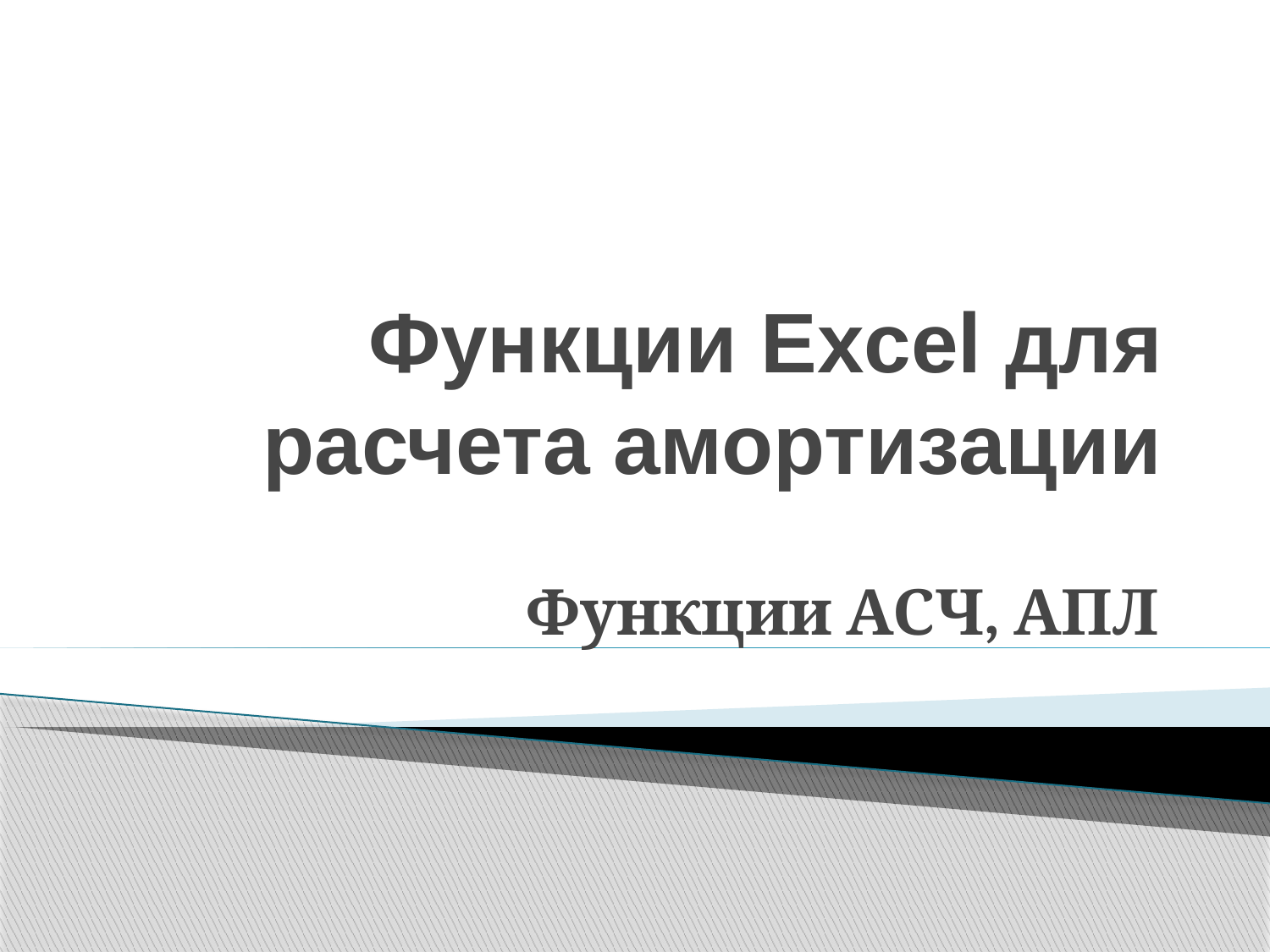

# Функции Excel для расчета амортизации

Функции АСЧ, АПЛ